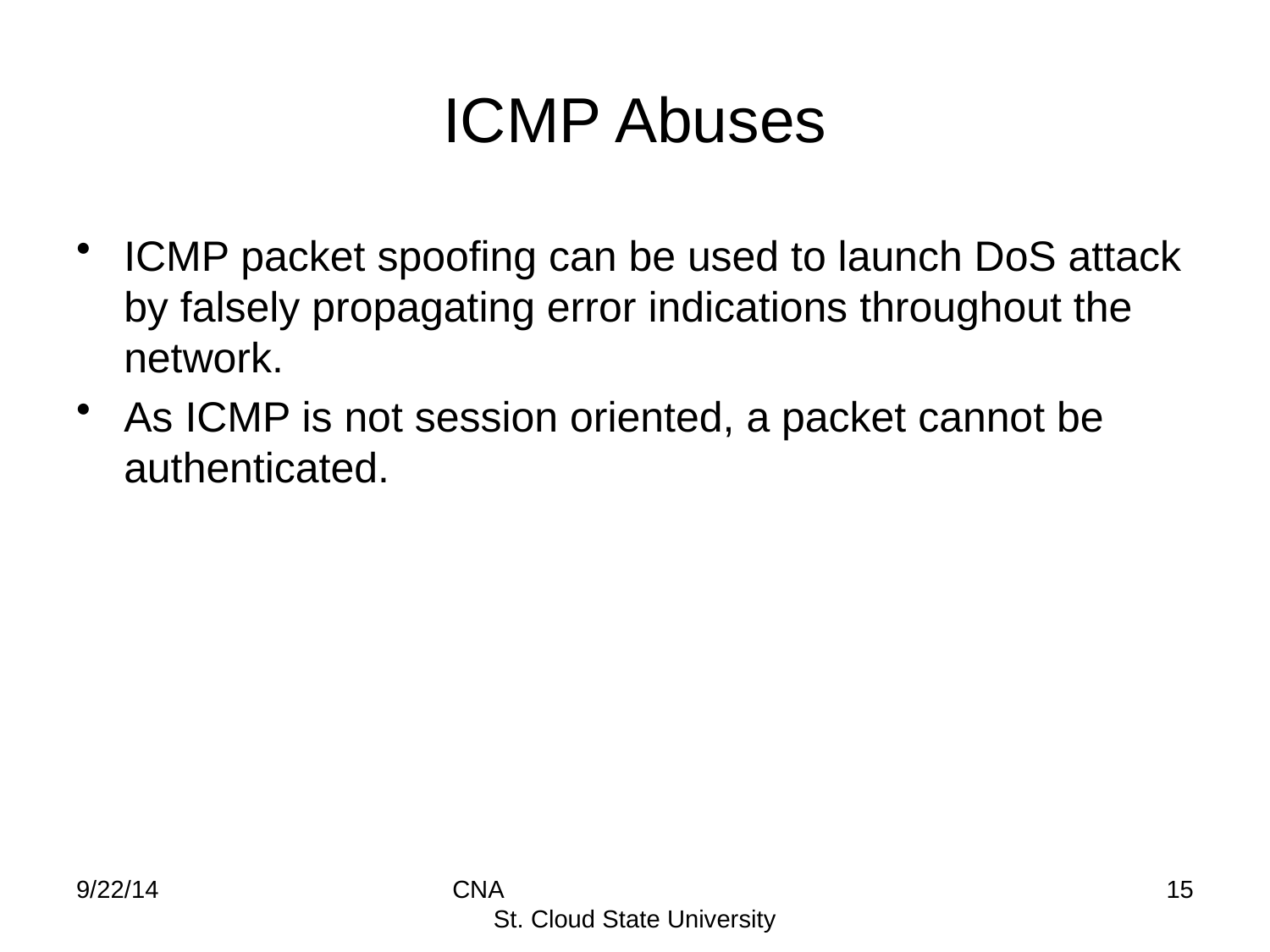

# ICMP Abuses
ICMP packet spoofing can be used to launch DoS attack by falsely propagating error indications throughout the network.
As ICMP is not session oriented, a packet cannot be authenticated.
9/22/14
CNA                                              St. Cloud State University
15